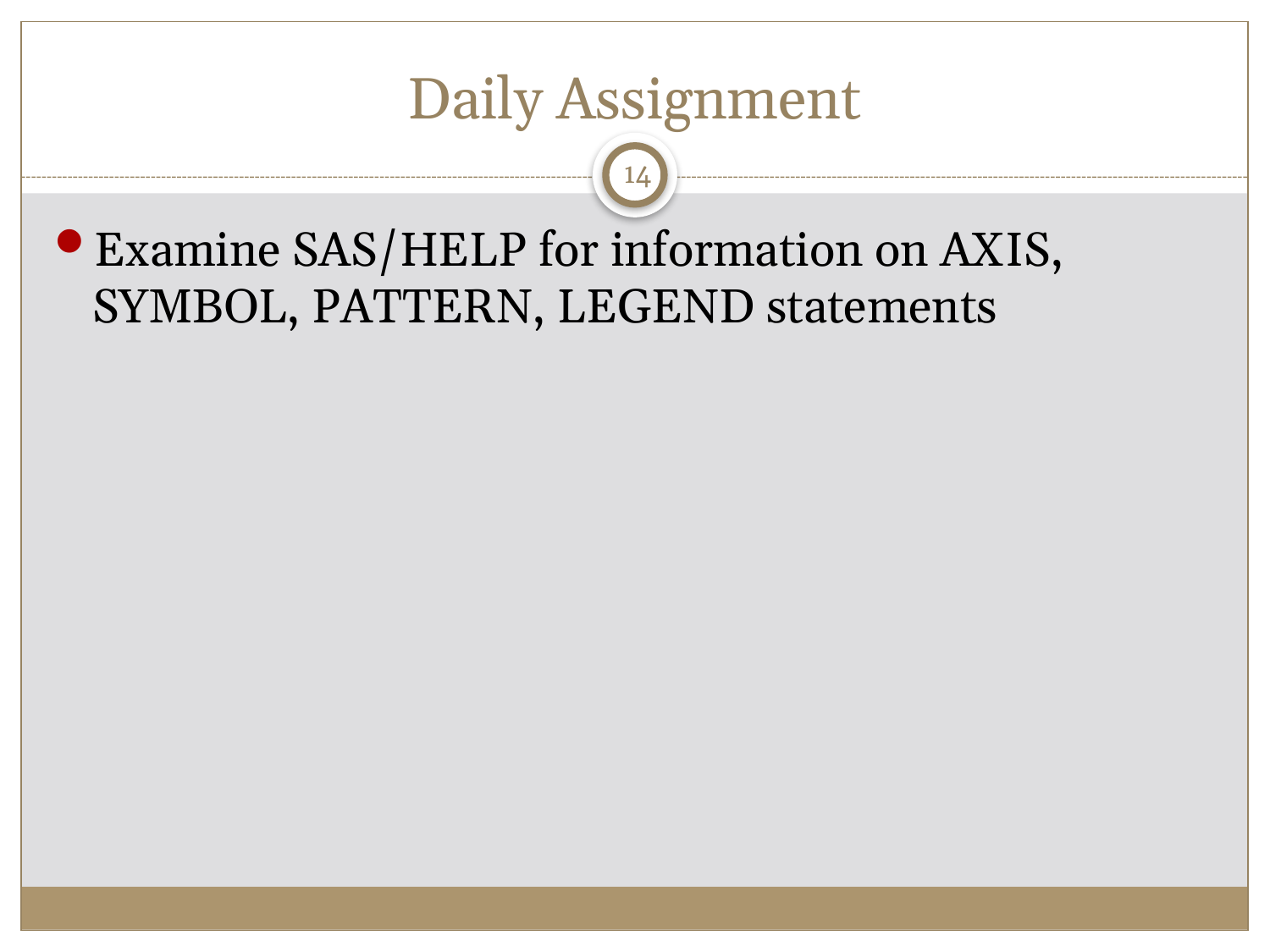

# Daily Assignment
14
Examine SAS/HELP for information on AXIS, SYMBOL, PATTERN, LEGEND statements